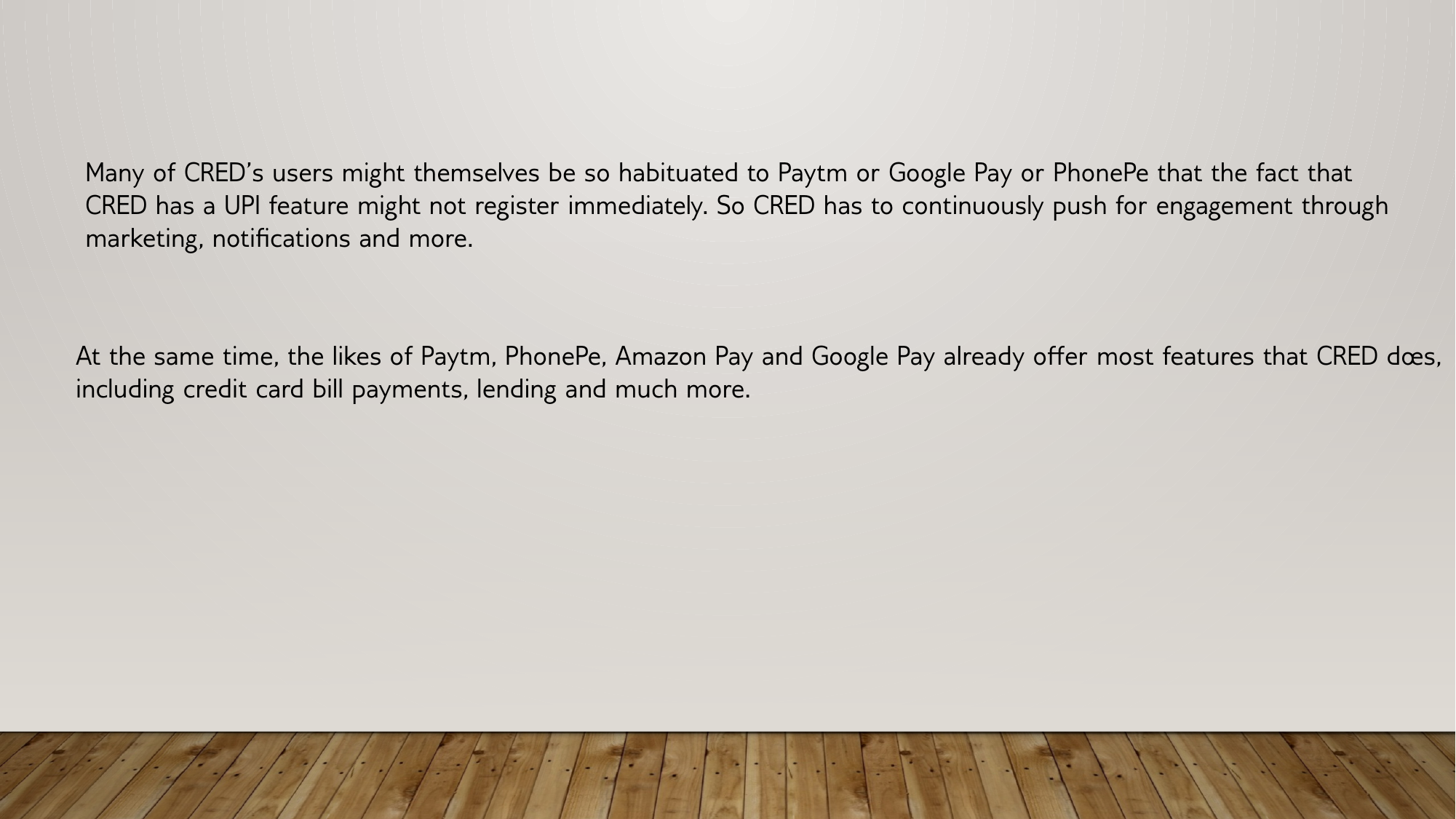

Many of CRED’s users might themselves be so habituated to Paytm or Google Pay or PhonePe that the fact that
CRED has a UPI feature might not register immediately. So CRED has to continuously push for engagement through
marketing, notifications and more.
At the same time, the likes of Paytm, PhonePe, Amazon Pay and Google Pay already offer most features that CRED does,
including credit card bill payments, lending and much more.